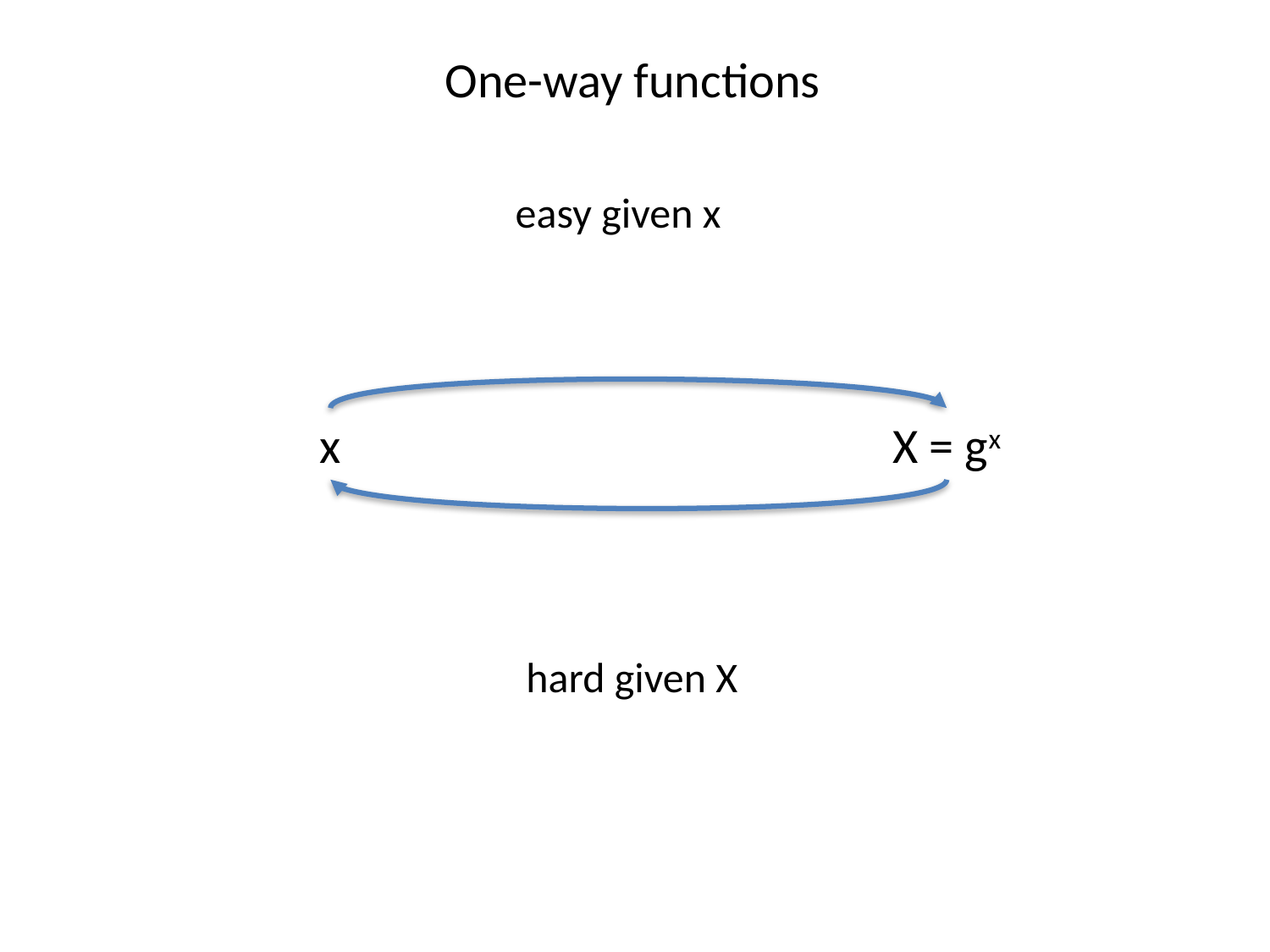

One-way functions
easy given x
x
X = gx
hard given X